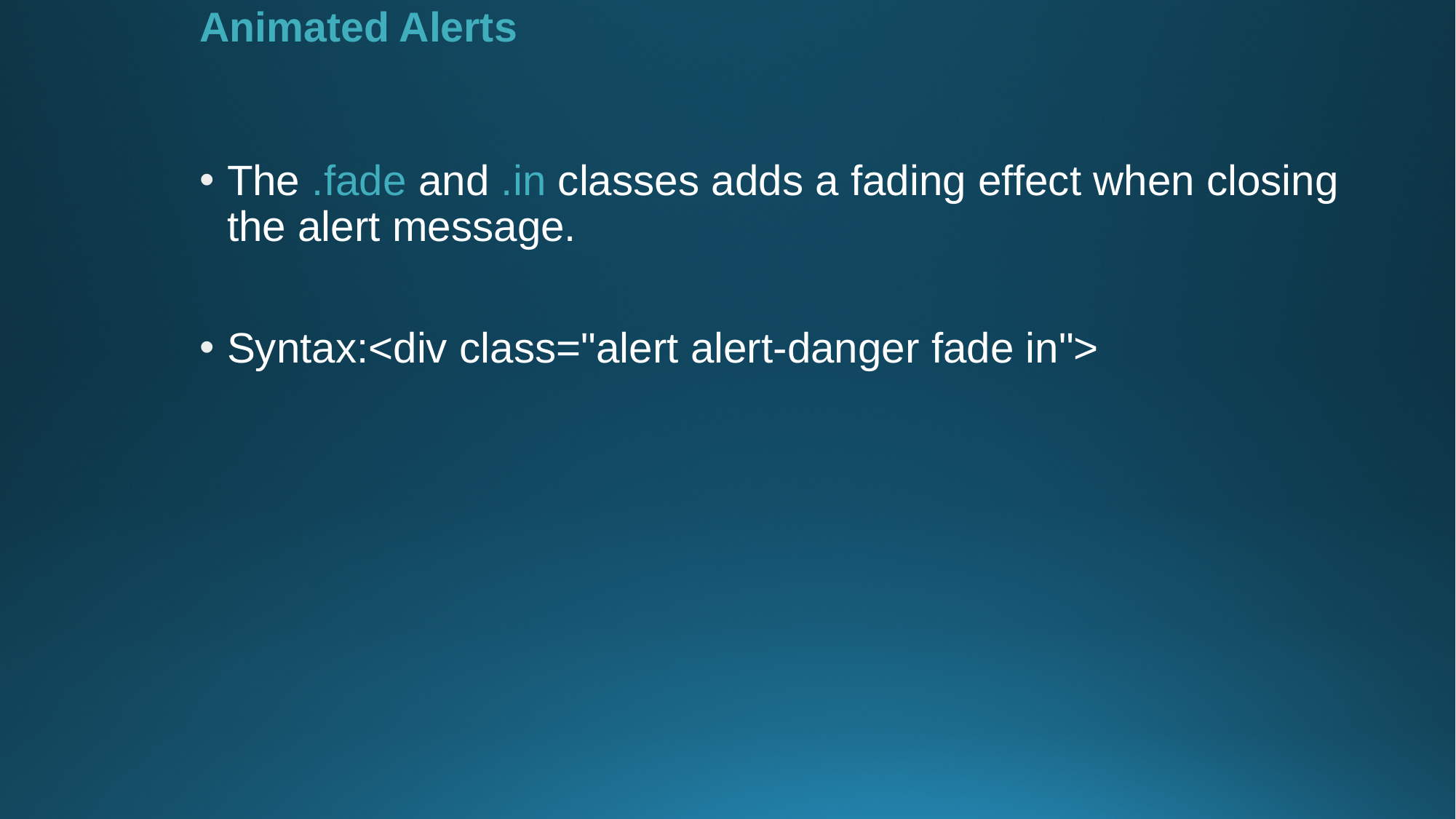

# Animated Alerts
The .fade and .in classes adds a fading effect when closing the alert message.

Syntax:<div class="alert alert-danger fade in">